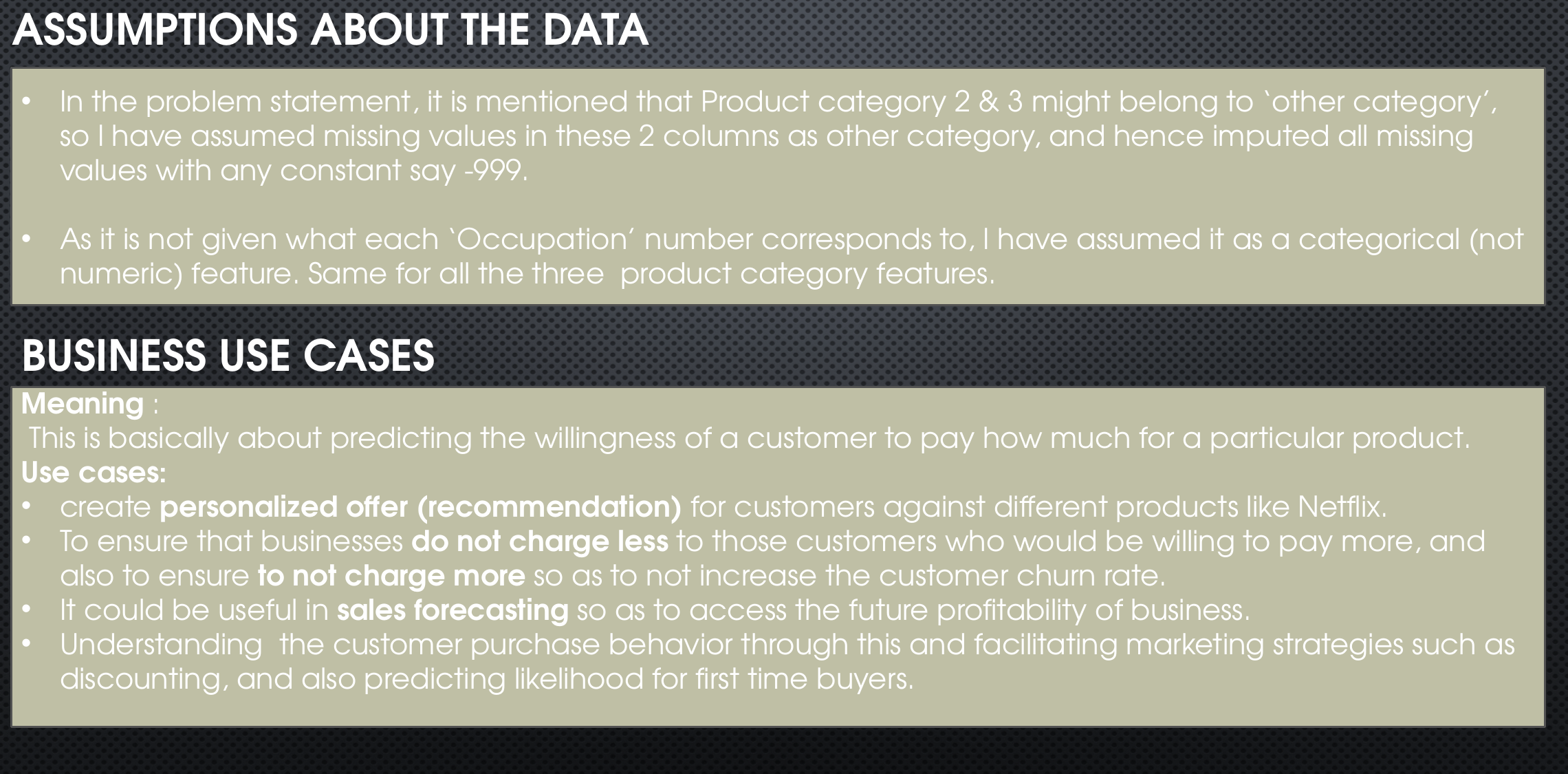

ASSUMPTIONS ABOUT THE DATA
In the problem statement, it is mentioned that Product category 2 & 3 might belong to ‘other category’, so I have assumed missing values in these 2 columns as other category, and hence imputed all missing values with any constant say -999.

As it is not given what each ‘Occupation’ number corresponds to, I have assumed it as a categorical (not numeric) feature. Same for all the three  product category features.
# Business USE CASES

Meaning :
 This is basically about predicting the willingness of a customer to pay how much for a particular product.
Use cases:
create personalized offer (recommendation) for customers against different products like Netflix.
To ensure that businesses do not charge less to those customers who would be willing to pay more, and also to ensure to not charge more so as to not increase the customer churn rate.
It could be useful in sales forecasting so as to access the future profitability of business.
Understanding  the customer purchase behavior through this and facilitating marketing strategies such as discounting, and also predicting likelihood for first time buyers.